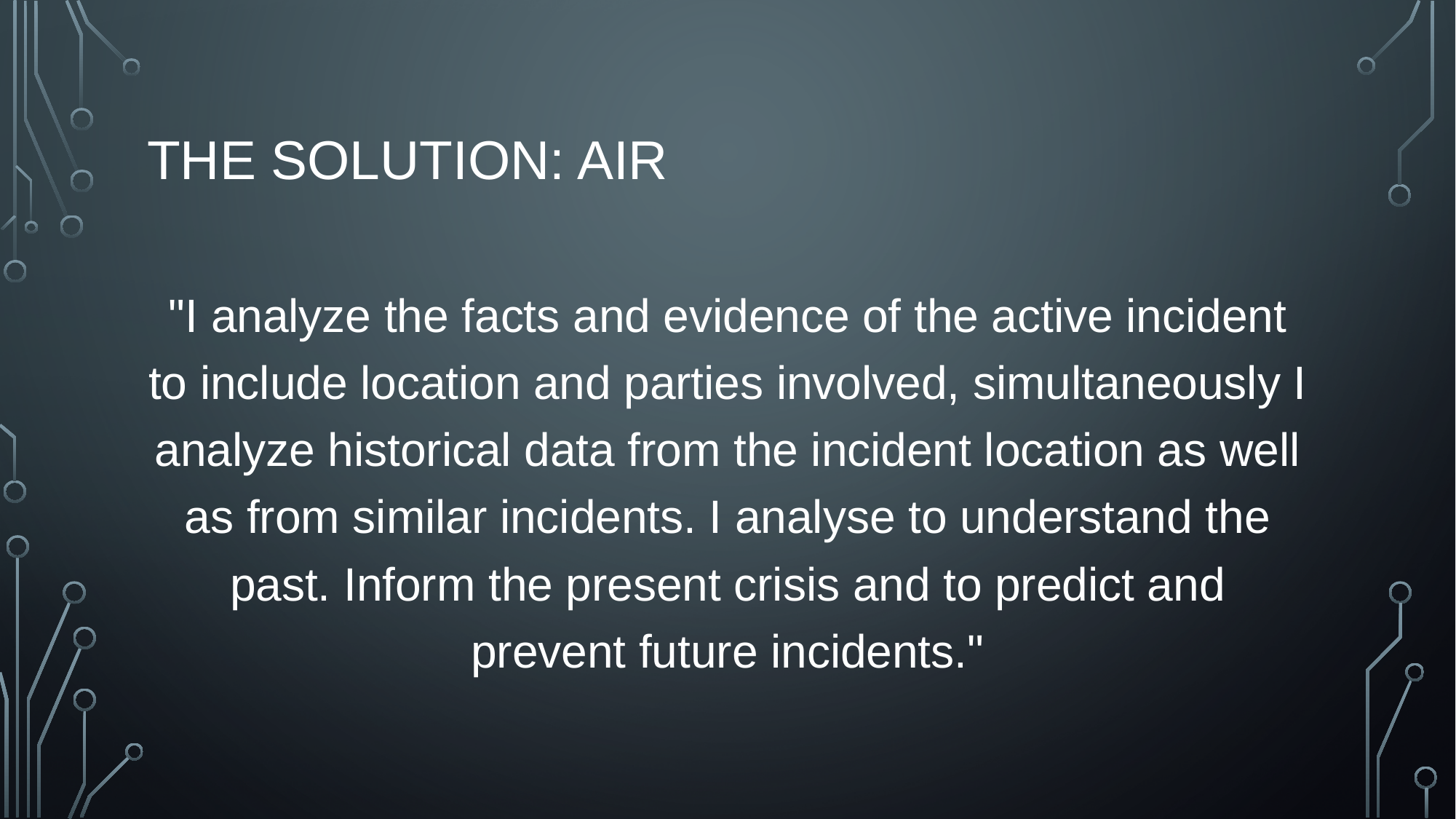

# The Solution: AiR
"I analyze the facts and evidence of the active incident to include location and parties involved, simultaneously I analyze historical data from the incident location as well as from similar incidents. I analyse to understand the past. Inform the present crisis and to predict and prevent future incidents."